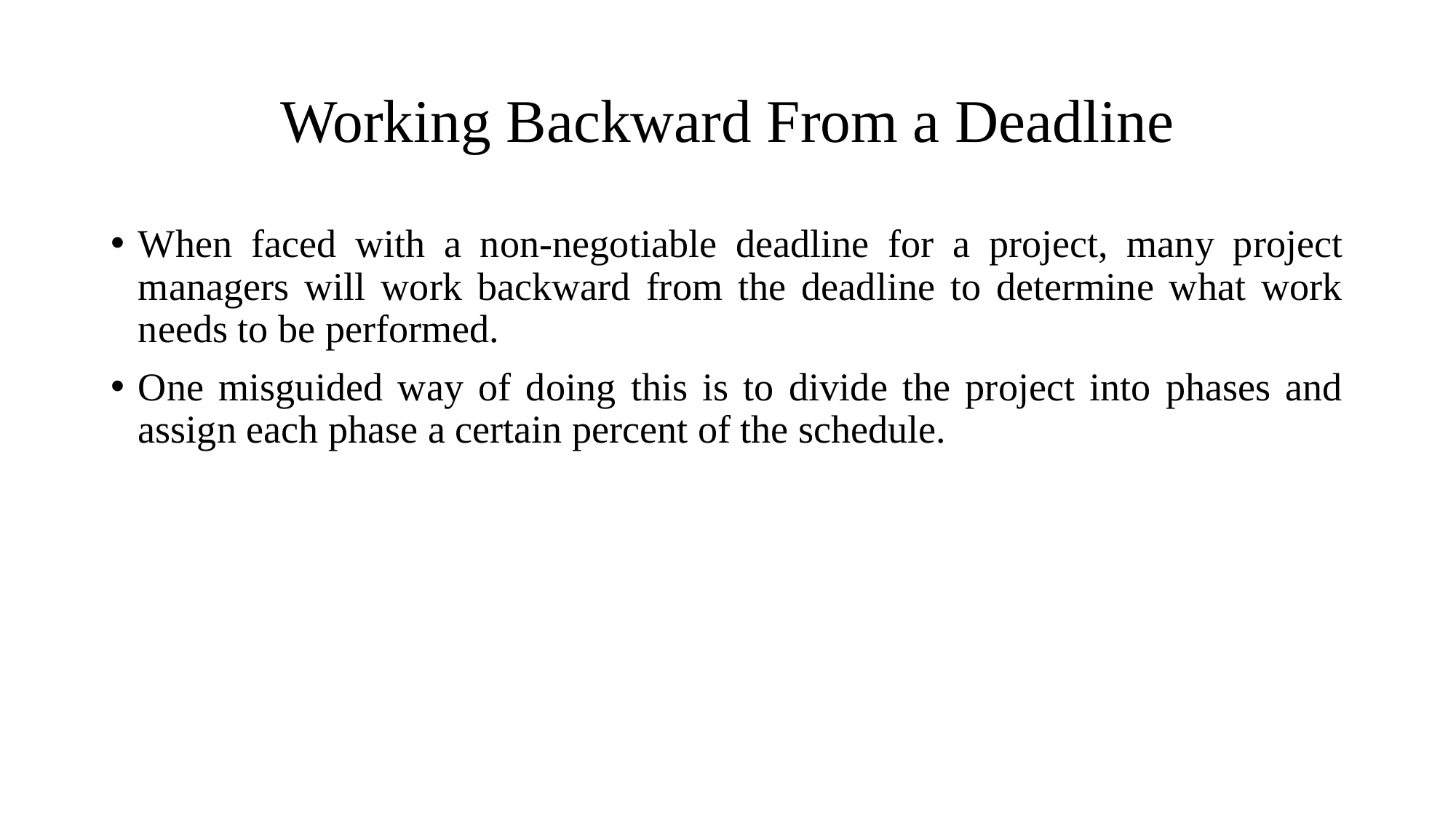

# Working Backward From a Deadline
When faced with a non-negotiable deadline for a project, many project managers will work backward from the deadline to determine what work needs to be performed.
One misguided way of doing this is to divide the project into phases and assign each phase a certain percent of the schedule.